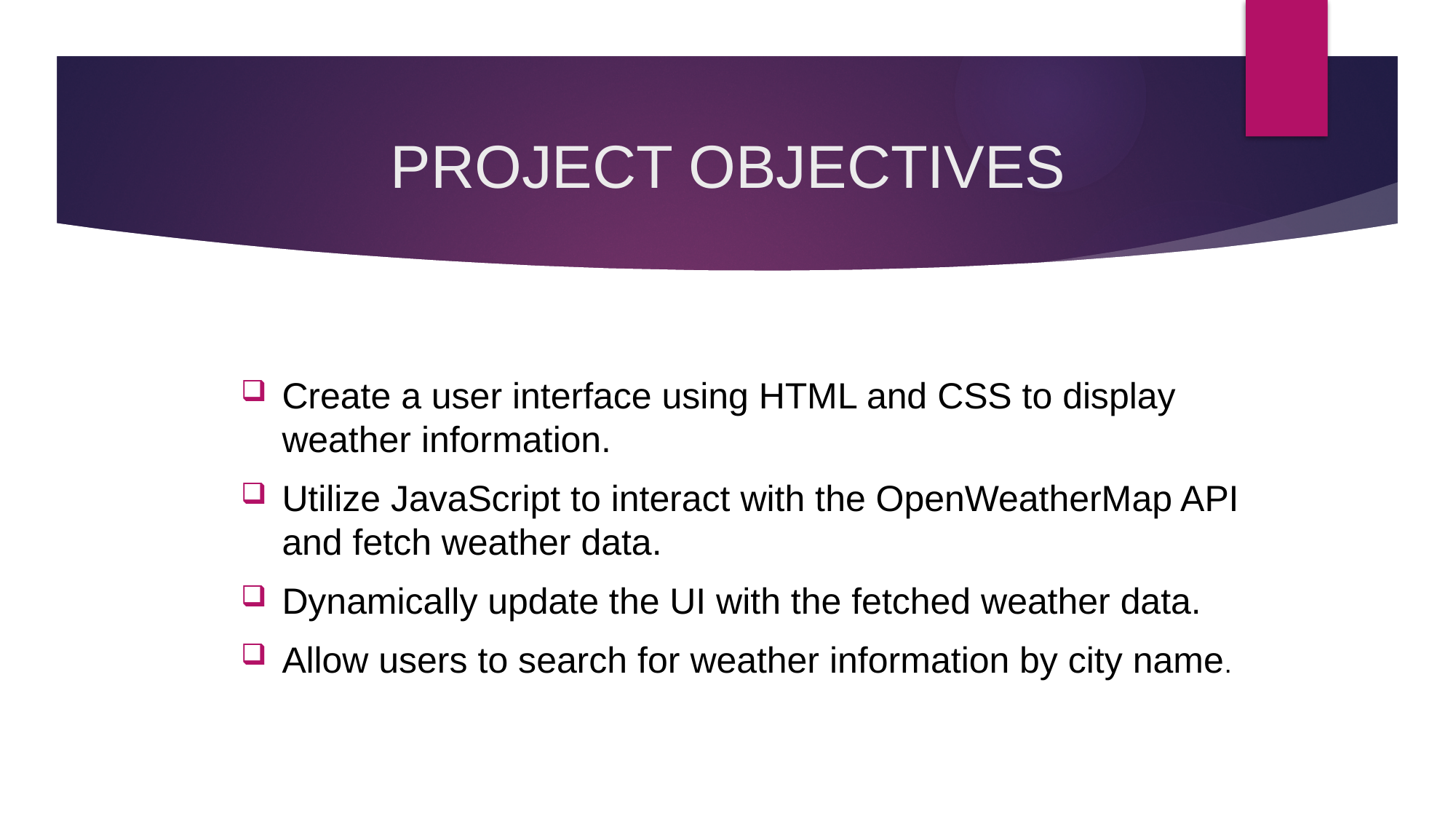

# PROJECT OBJECTIVES
Create a user interface using HTML and CSS to display     weather information.
Utilize JavaScript to interact with the OpenWeatherMap API and fetch weather data.
Dynamically update the UI with the fetched weather data.
Allow users to search for weather information by city name.